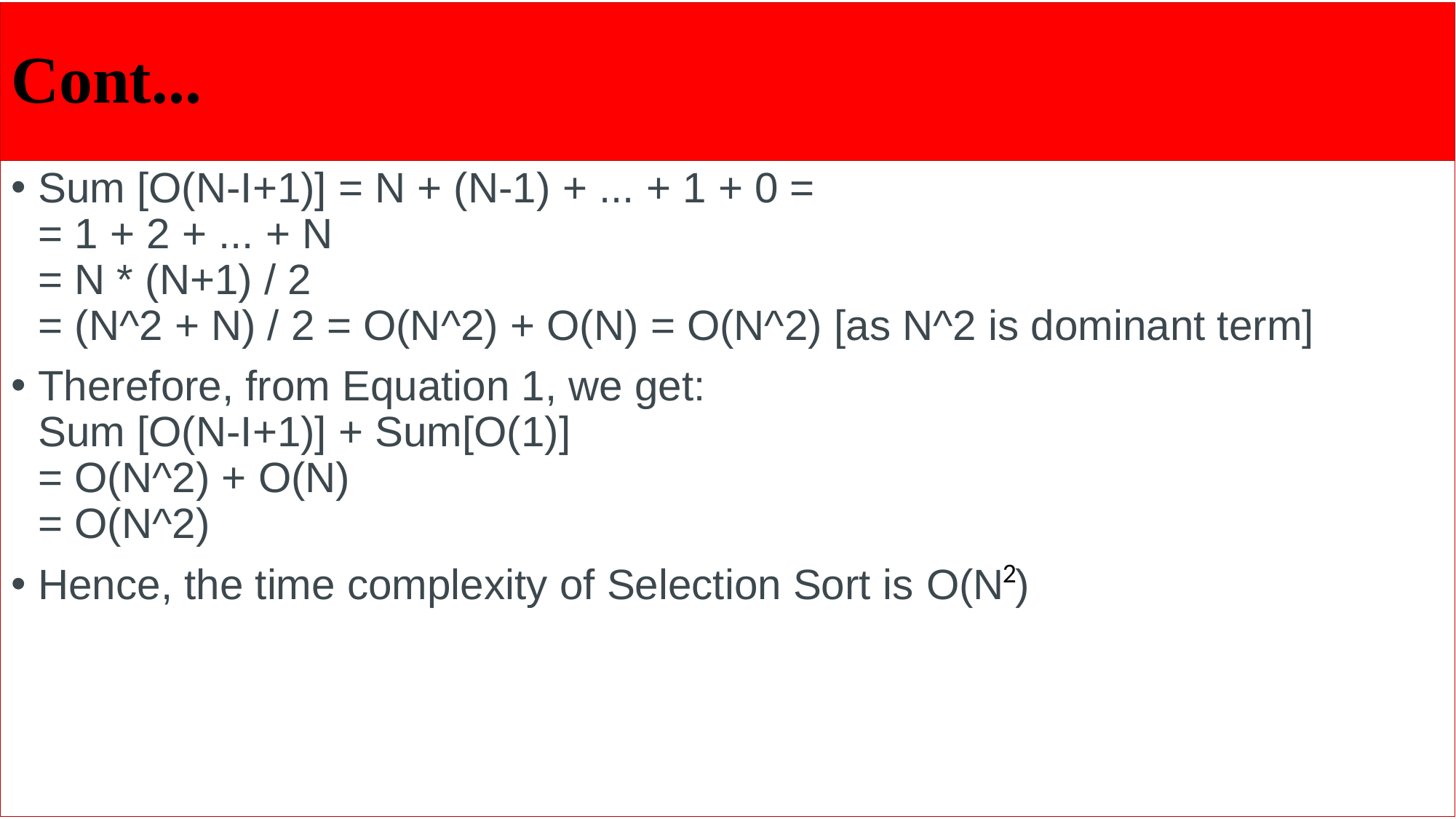

# Cont...
Sum [O(N-I+1)] = N + (N-1) + ... + 1 + 0 =
= 1 + 2 + ... + N
= N * (N+1) / 2
= (N^2 + N) / 2 = O(N^2) + O(N) = O(N^2) [as N^2 is dominant term]
Therefore, from Equation 1, we get:
Sum [O(N-I+1)] + Sum[O(1)]
= O(N^2) + O(N)
= O(N^2)
Hence, the time complexity of Selection Sort is O(N )

2